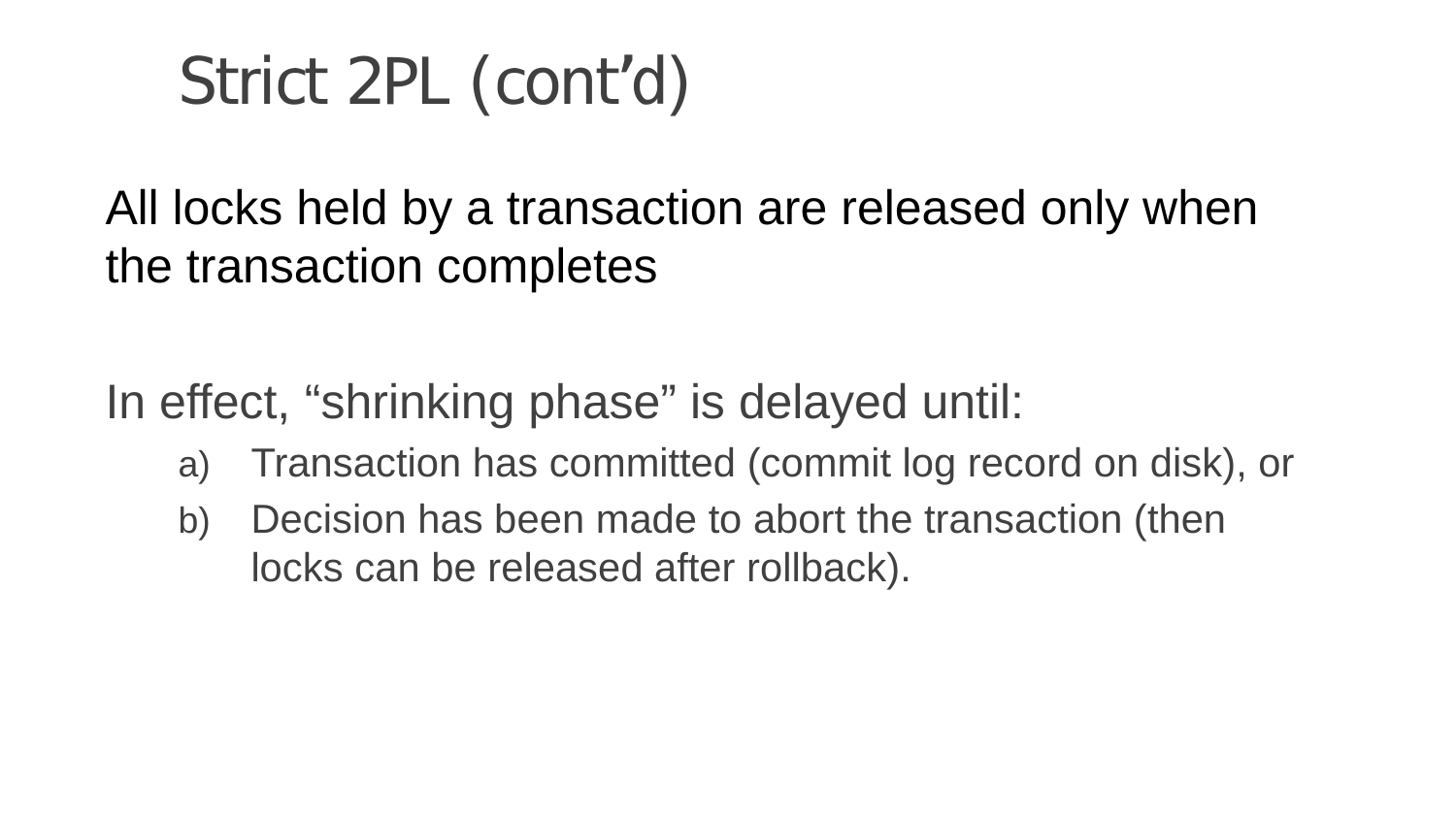

# Strict 2PL (cont’d)
All locks held by a transaction are released only when the transaction completes

In effect, “shrinking phase” is delayed until:
Transaction has committed (commit log record on disk), or
Decision has been made to abort the transaction (then locks can be released after rollback).